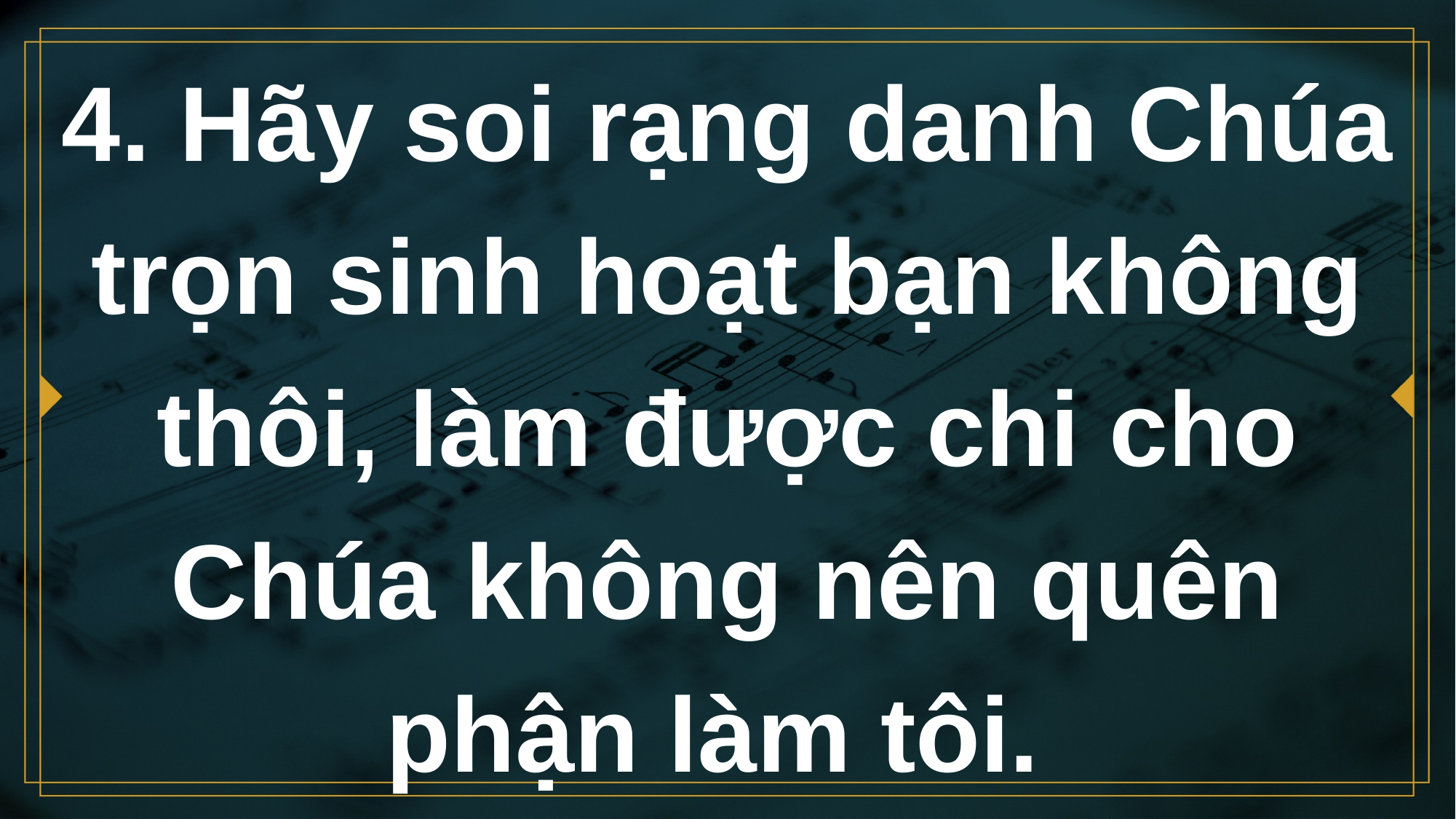

# 4. Hãy soi rạng danh Chúa trọn sinh hoạt bạn không thôi, làm được chi cho Chúa không nên quên phận làm tôi.